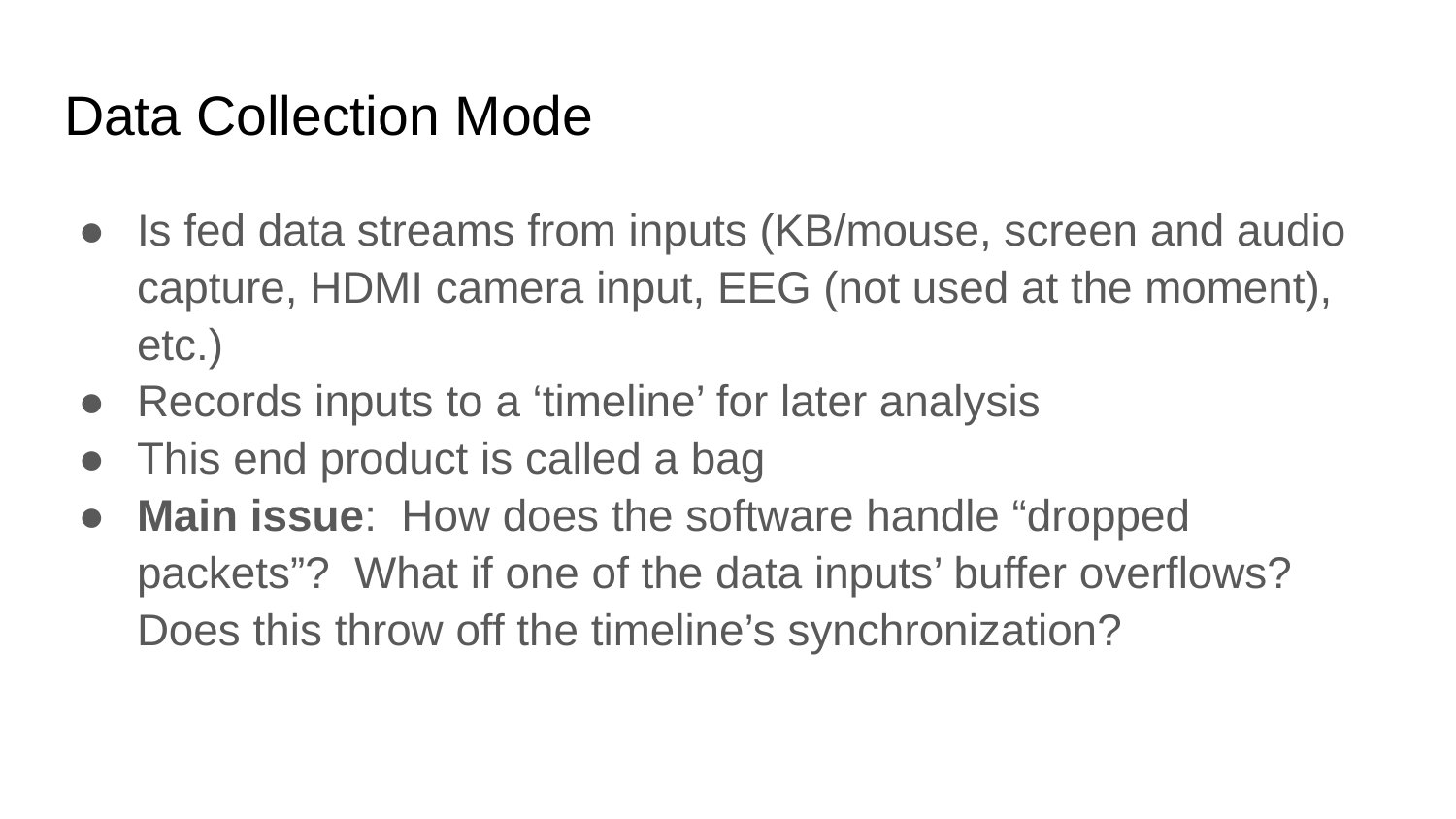

# Data Collection Mode
Is fed data streams from inputs (KB/mouse, screen and audio capture, HDMI camera input, EEG (not used at the moment), etc.)
Records inputs to a ‘timeline’ for later analysis
This end product is called a bag
Main issue:  How does the software handle “dropped packets”?  What if one of the data inputs’ buffer overflows?  Does this throw off the timeline’s synchronization?